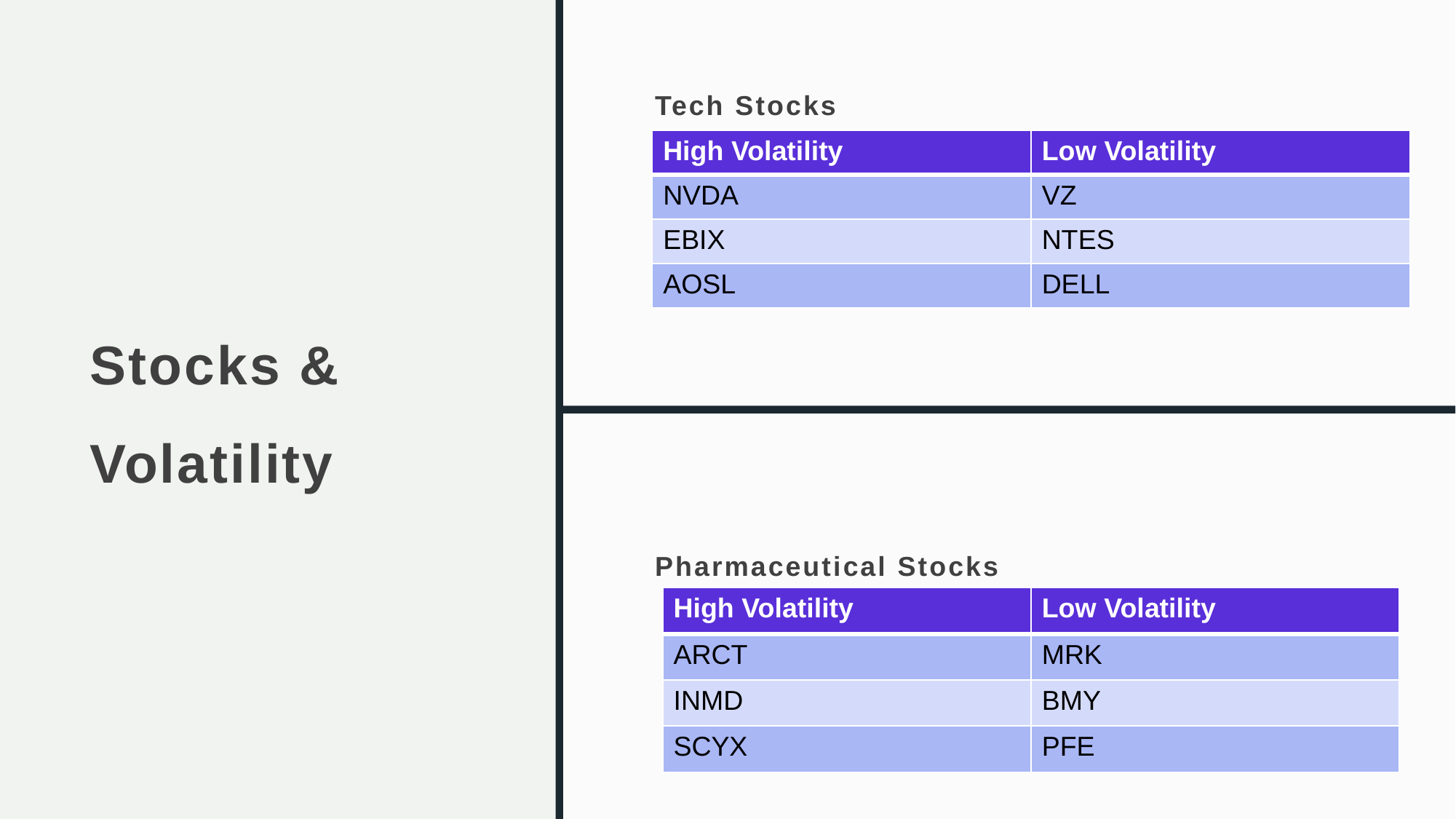

# Stocks & Volatility
Tech Stocks

| High Volatility | Low Volatility |
| --- | --- |
| NVDA | VZ |
| EBIX | NTES |
| AOSL | DELL |
Pharmaceutical Stocks

| High Volatility | Low Volatility |
| --- | --- |
| ARCT | MRK |
| INMD | BMY |
| SCYX | PFE |